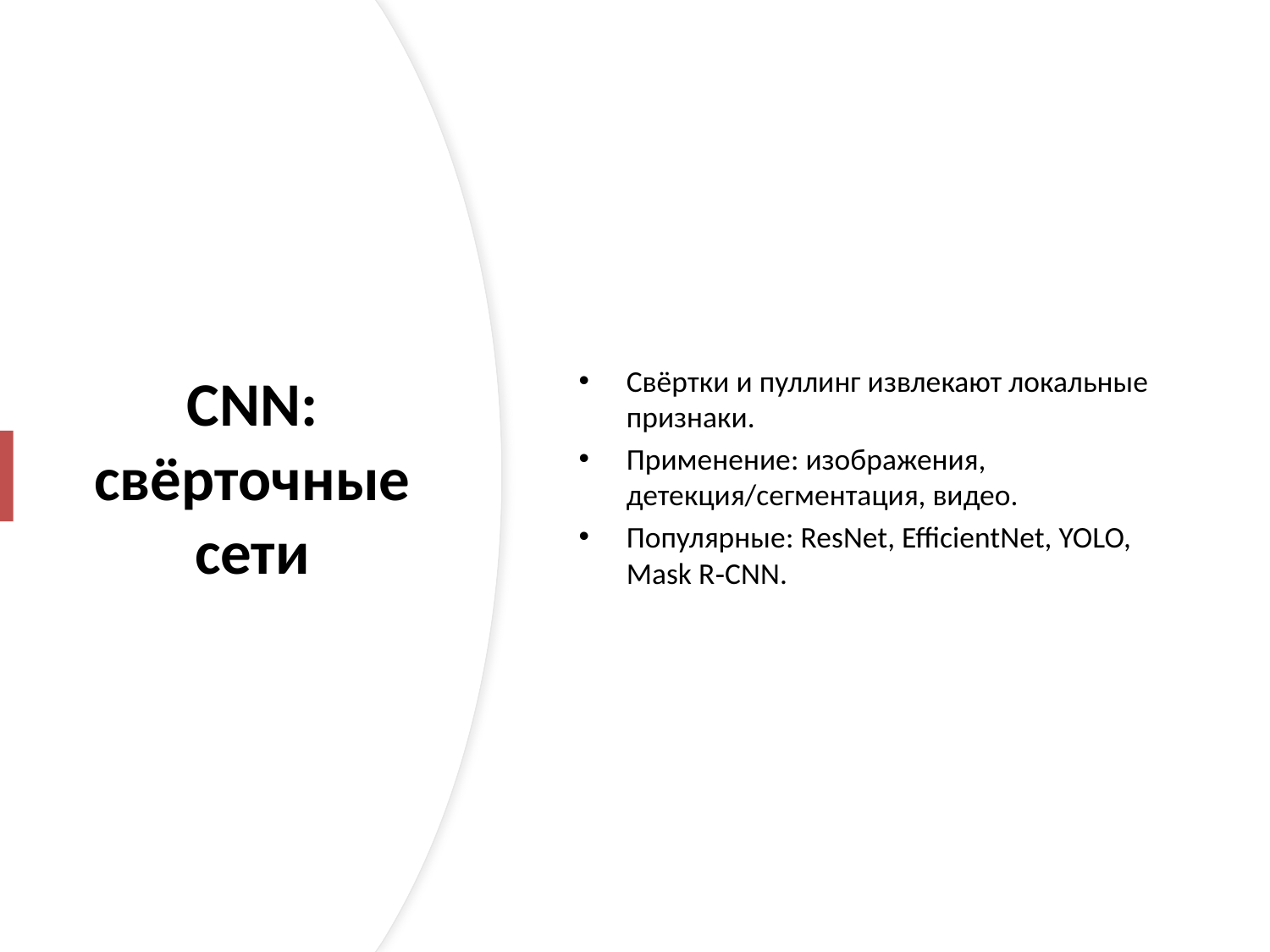

Свёртки и пуллинг извлекают локальные признаки.
Применение: изображения, детекция/сегментация, видео.
Популярные: ResNet, EfficientNet, YOLO, Mask R‑CNN.
# CNN: свёрточные сети